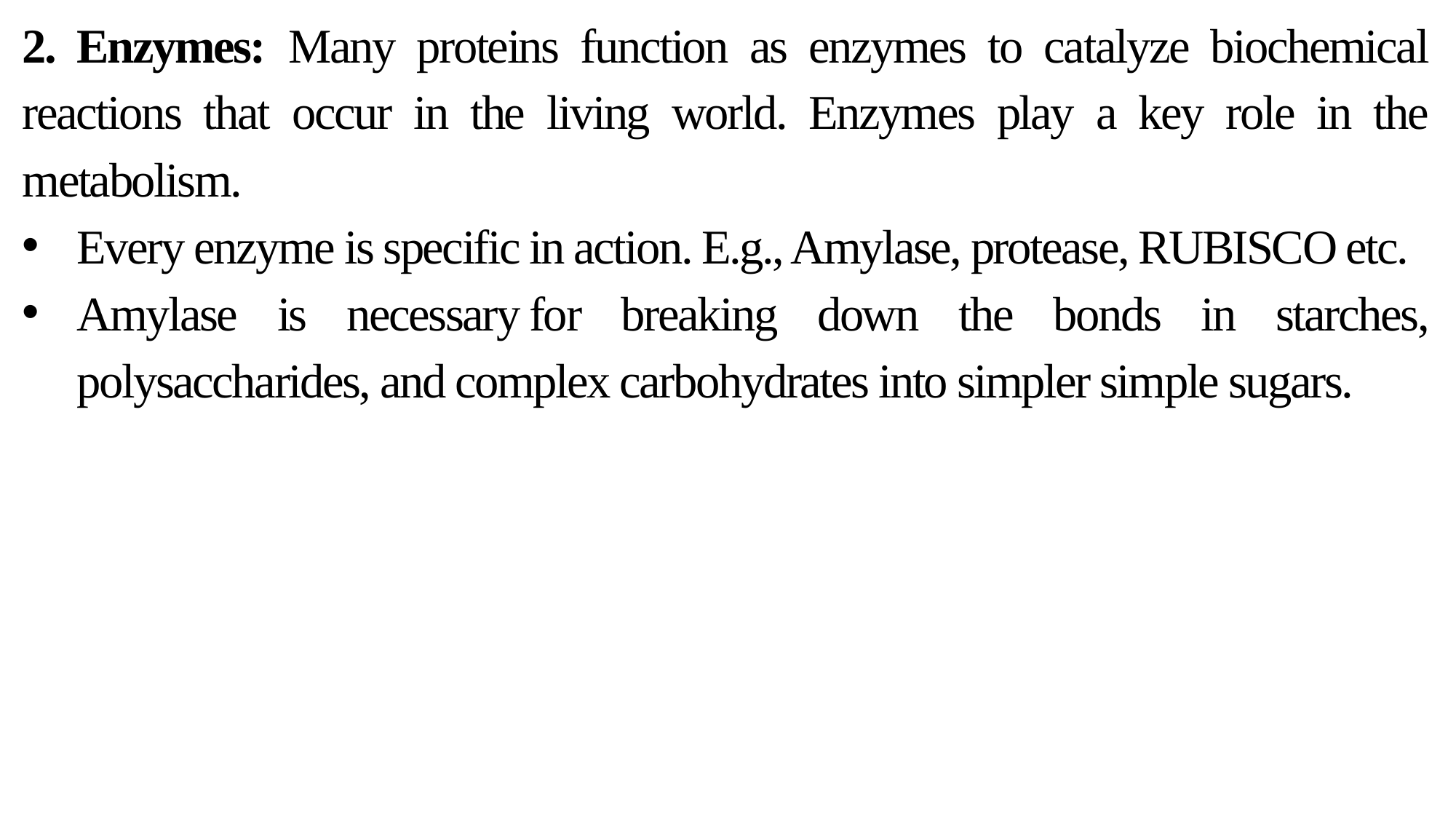

2. Enzymes: Many proteins function as enzymes to catalyze biochemical reactions that occur in the living world. Enzymes play a key role in the metabolism.
Every enzyme is specific in action. E.g., Amylase, protease, RUBISCO etc.
Amylase is necessary for breaking down the bonds in starches, polysaccharides, and complex carbohydrates into simpler simple sugars.